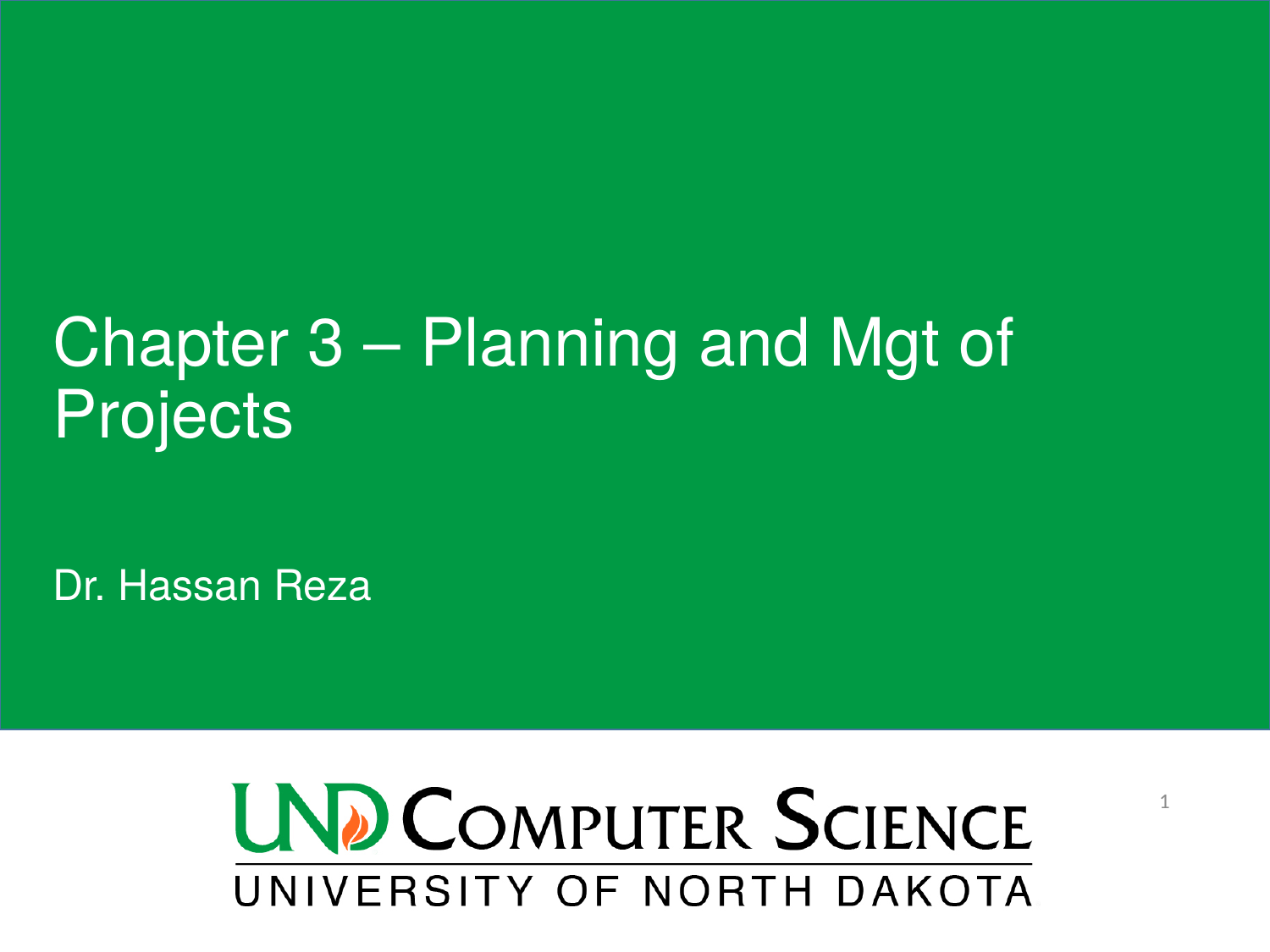

# Chapter 3 – Planning and Mgt of Projects
Dr. Hassan Reza
1